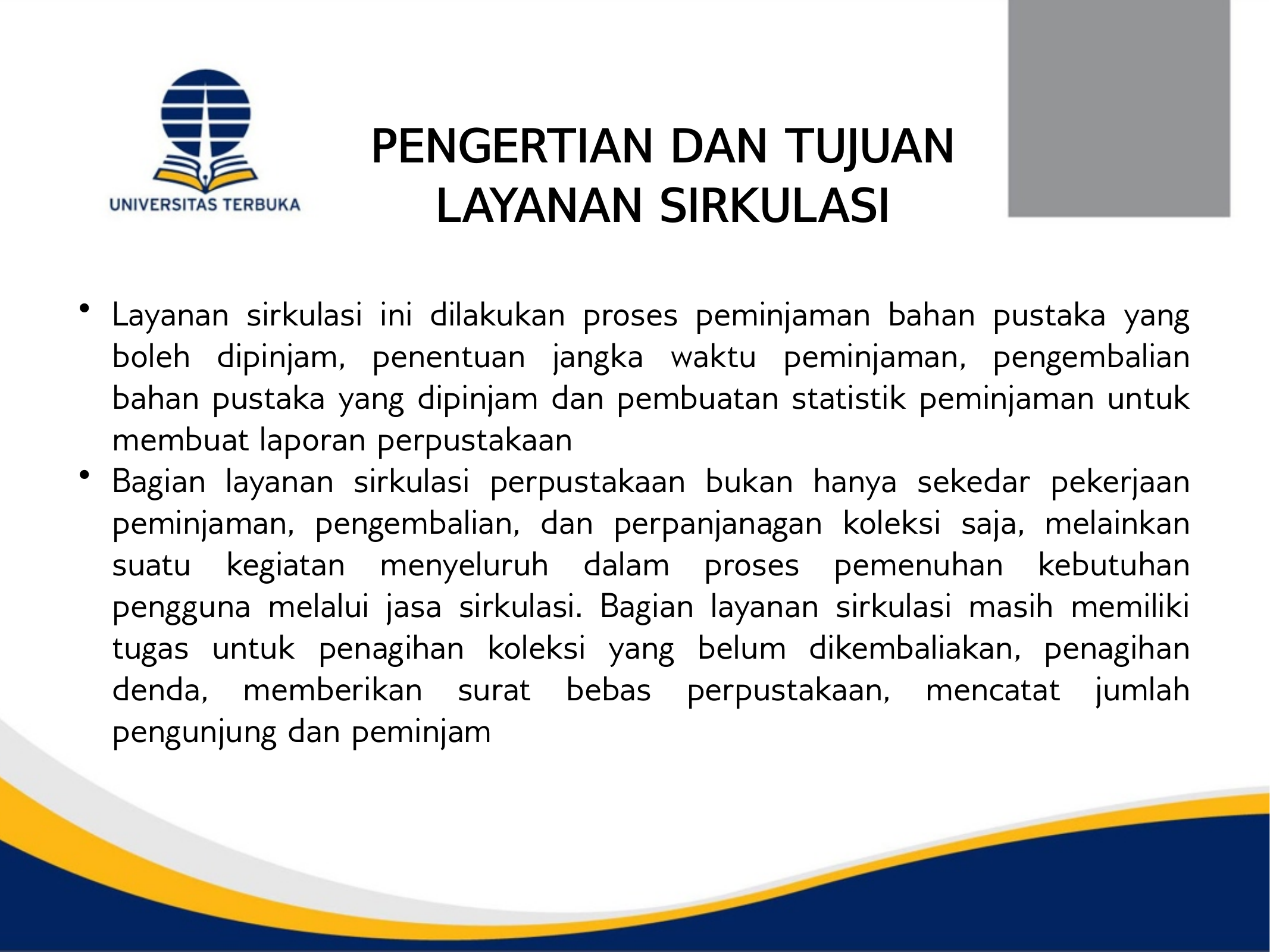

# PENGERTIAN DAN TUJUAN LAYANAN SIRKULASI
Layanan sirkulasi ini dilakukan proses peminjaman bahan pustaka yang boleh dipinjam, penentuan jangka waktu peminjaman, pengembalian bahan pustaka yang dipinjam dan pembuatan statistik peminjaman untuk membuat laporan perpustakaan
Bagian layanan sirkulasi perpustakaan bukan hanya sekedar pekerjaan peminjaman, pengembalian, dan perpanjanagan koleksi saja, melainkan suatu kegiatan menyeluruh dalam proses pemenuhan kebutuhan pengguna melalui jasa sirkulasi. Bagian layanan sirkulasi masih memiliki tugas untuk penagihan koleksi yang belum dikembaliakan, penagihan denda, memberikan surat bebas perpustakaan, mencatat jumlah pengunjung dan peminjam